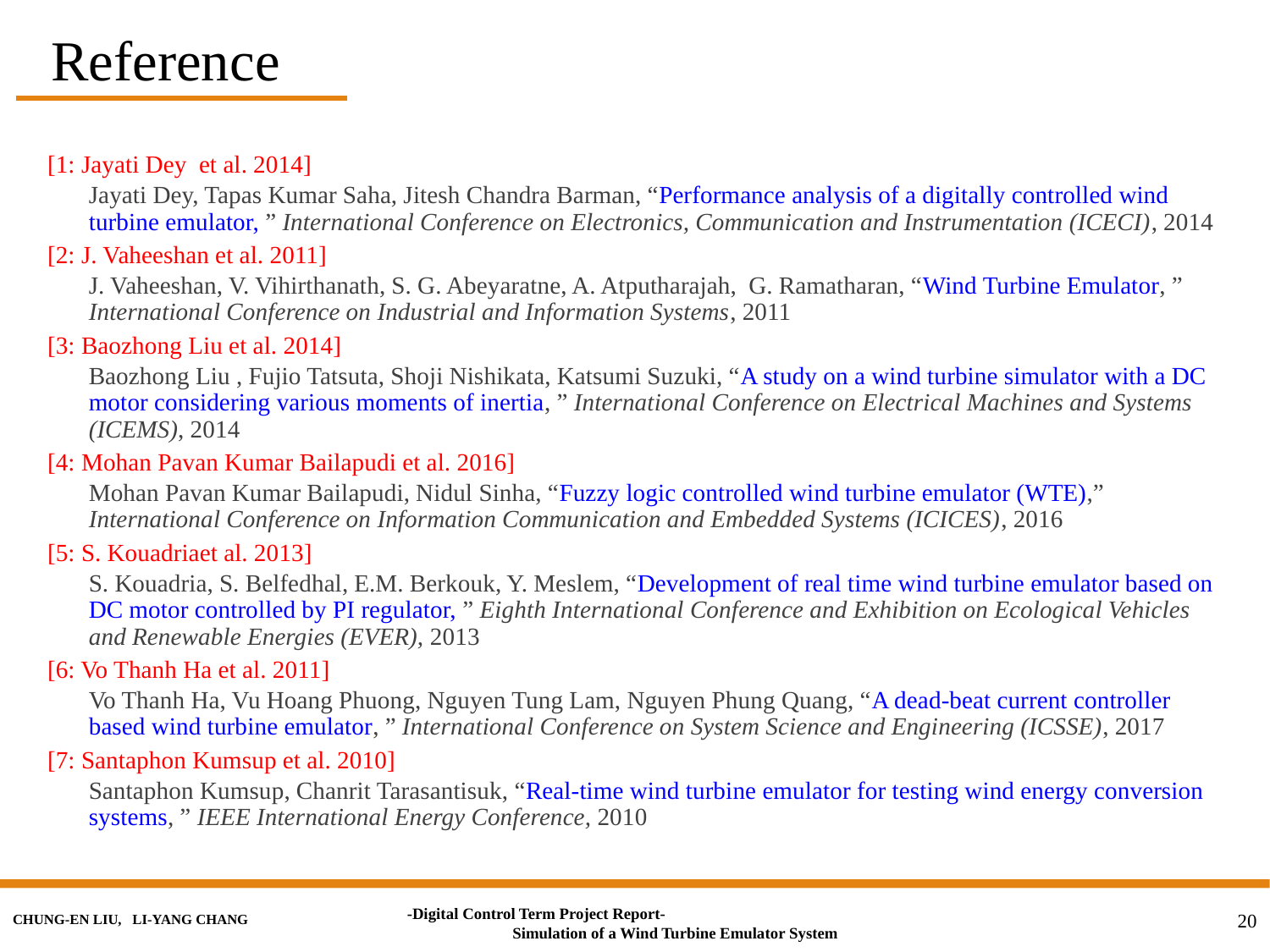

Reference
[1: Jayati Dey  et al. 2014]
Jayati Dey, Tapas Kumar Saha, Jitesh Chandra Barman, “Performance analysis of a digitally controlled wind turbine emulator, ” International Conference on Electronics, Communication and Instrumentation (ICECI), 2014
[2: J. Vaheeshan et al. 2011]
J. Vaheeshan, V. Vihirthanath, S. G. Abeyaratne, A. Atputharajah,  G. Ramatharan, “Wind Turbine Emulator, ” International Conference on Industrial and Information Systems, 2011
[3: Baozhong Liu et al. 2014]
Baozhong Liu , Fujio Tatsuta, Shoji Nishikata, Katsumi Suzuki, “A study on a wind turbine simulator with a DC motor considering various moments of inertia, ” International Conference on Electrical Machines and Systems (ICEMS), 2014
[4: Mohan Pavan Kumar Bailapudi et al. 2016]
Mohan Pavan Kumar Bailapudi, Nidul Sinha, “Fuzzy logic controlled wind turbine emulator (WTE),” International Conference on Information Communication and Embedded Systems (ICICES), 2016
[5: S. Kouadriaet al. 2013]
S. Kouadria, S. Belfedhal, E.M. Berkouk, Y. Meslem, “Development of real time wind turbine emulator based on DC motor controlled by PI regulator, ” Eighth International Conference and Exhibition on Ecological Vehicles and Renewable Energies (EVER), 2013
[6: Vo Thanh Ha et al. 2011]
Vo Thanh Ha, Vu Hoang Phuong, Nguyen Tung Lam, Nguyen Phung Quang, “A dead-beat current controller based wind turbine emulator, ” International Conference on System Science and Engineering (ICSSE), 2017
[7: Santaphon Kumsup et al. 2010]
Santaphon Kumsup, Chanrit Tarasantisuk, “Real-time wind turbine emulator for testing wind energy conversion systems, ” IEEE International Energy Conference, 2010
Chung-En Liu,   Li-Yang Chang
20
-Digital Control Term Project Report-                                                                      Simulation of a Wind Turbine Emulator System